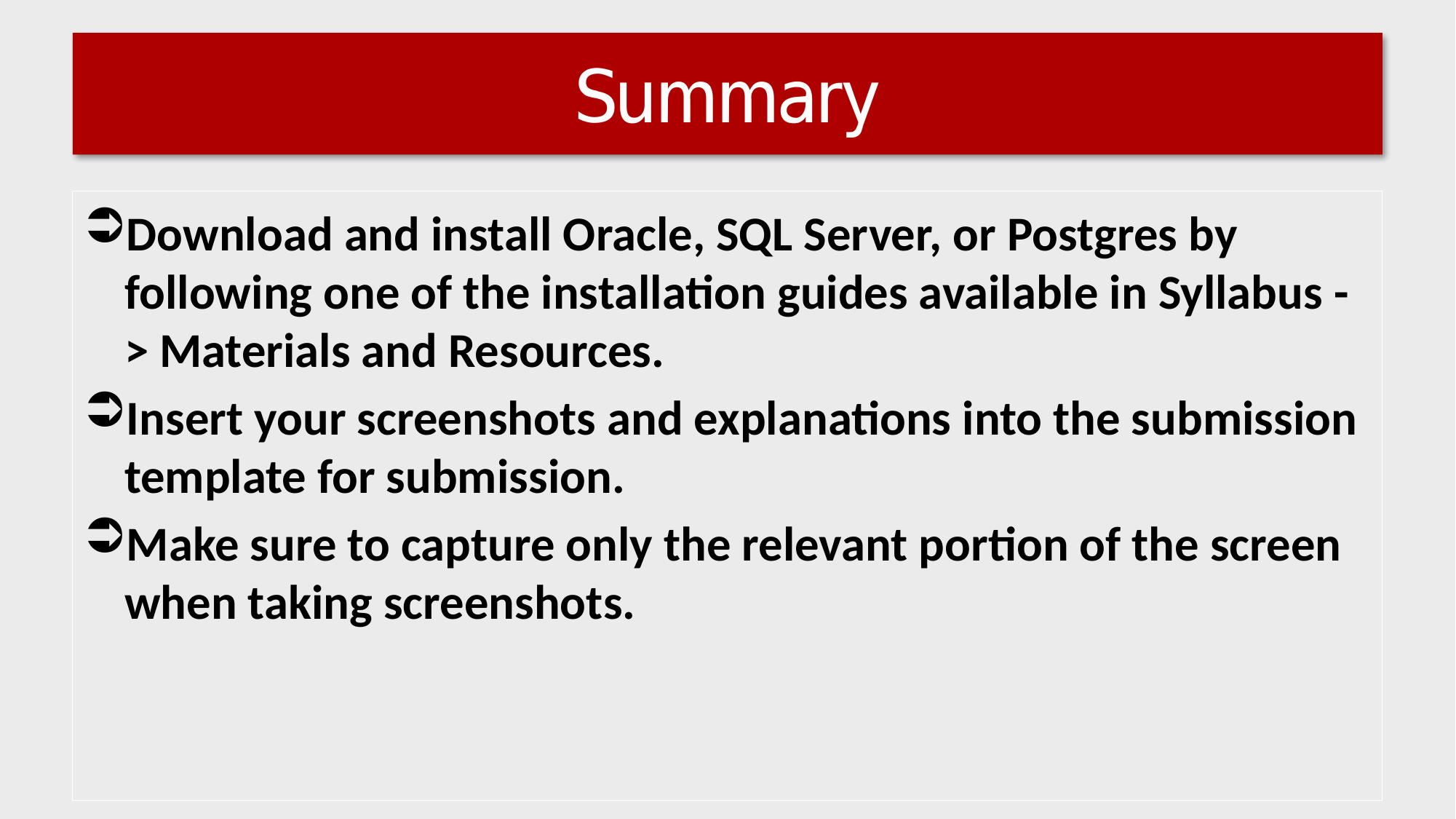

# Summary
Download and install Oracle, SQL Server, or Postgres by following one of the installation guides available in Syllabus -> Materials and Resources.
Insert your screenshots and explanations into the submission template for submission.
Make sure to capture only the relevant portion of the screen when taking screenshots.